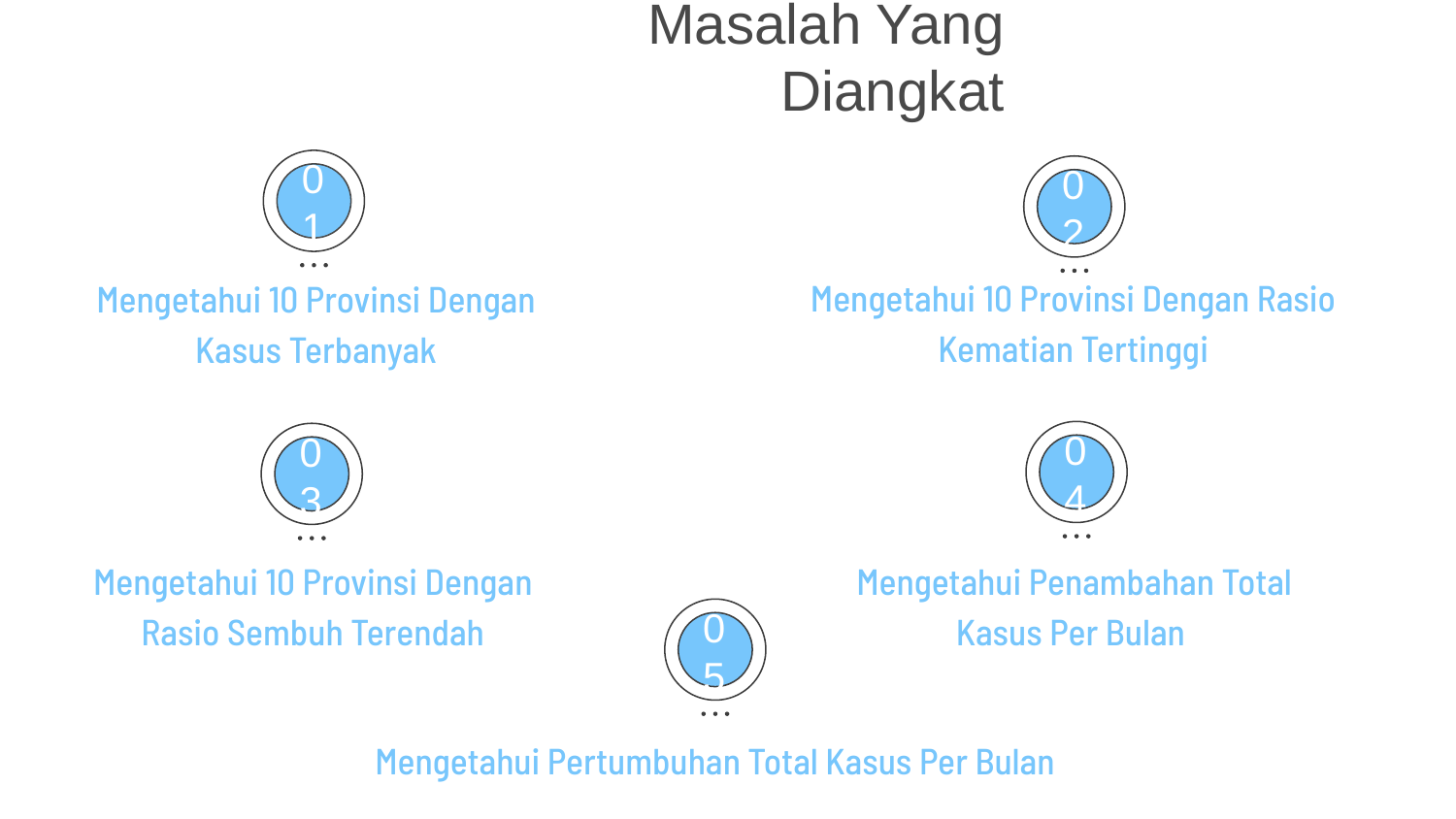

# Masalah Yang Diangkat

01
02
Mengetahui 10 Provinsi Dengan Rasio Kematian Tertinggi
Mengetahui 10 Provinsi Dengan Kasus Terbanyak

04
03
Mengetahui 10 Provinsi Dengan Rasio Sembuh Terendah
Mengetahui Penambahan Total Kasus Per Bulan

05
Mengetahui Pertumbuhan Total Kasus Per Bulan